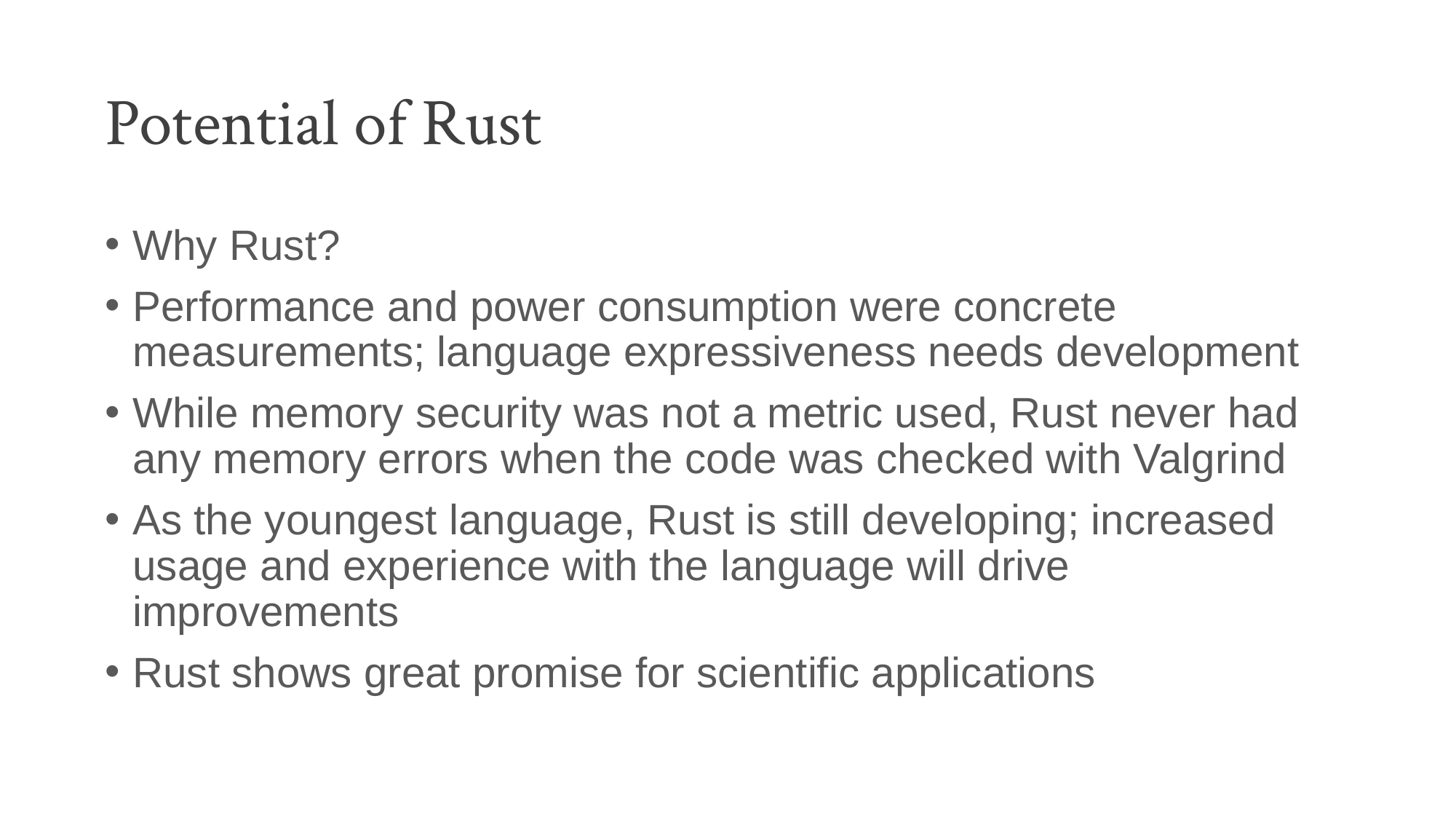

# Potential of Rust
Why Rust?
Performance and power consumption were concrete measurements; language expressiveness needs development
While memory security was not a metric used, Rust never had any memory errors when the code was checked with Valgrind
As the youngest language, Rust is still developing; increased usage and experience with the language will drive improvements
Rust shows great promise for scientific applications
24